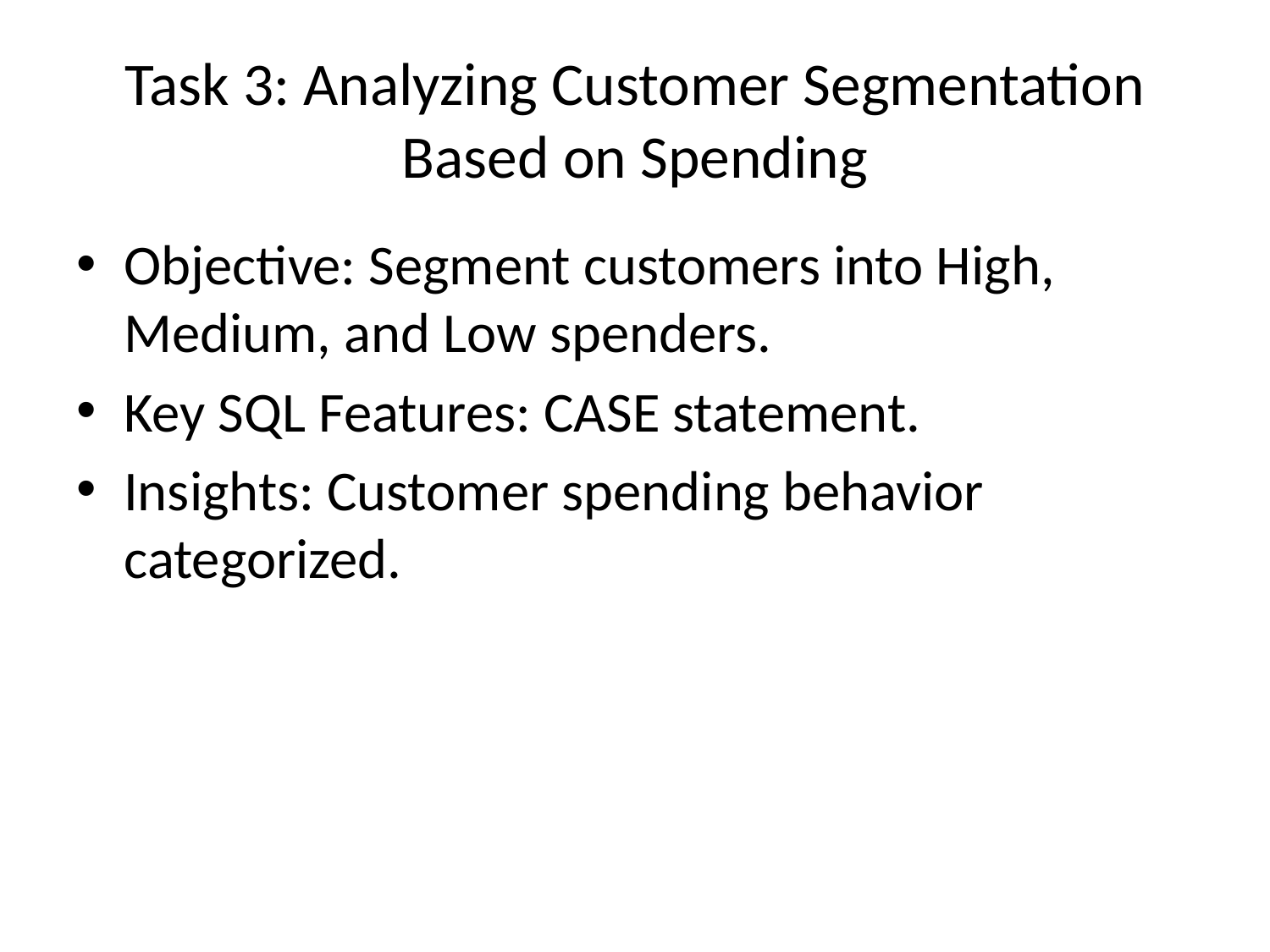

# Task 3: Analyzing Customer Segmentation Based on Spending
Objective: Segment customers into High, Medium, and Low spenders.
Key SQL Features: CASE statement.
Insights: Customer spending behavior categorized.